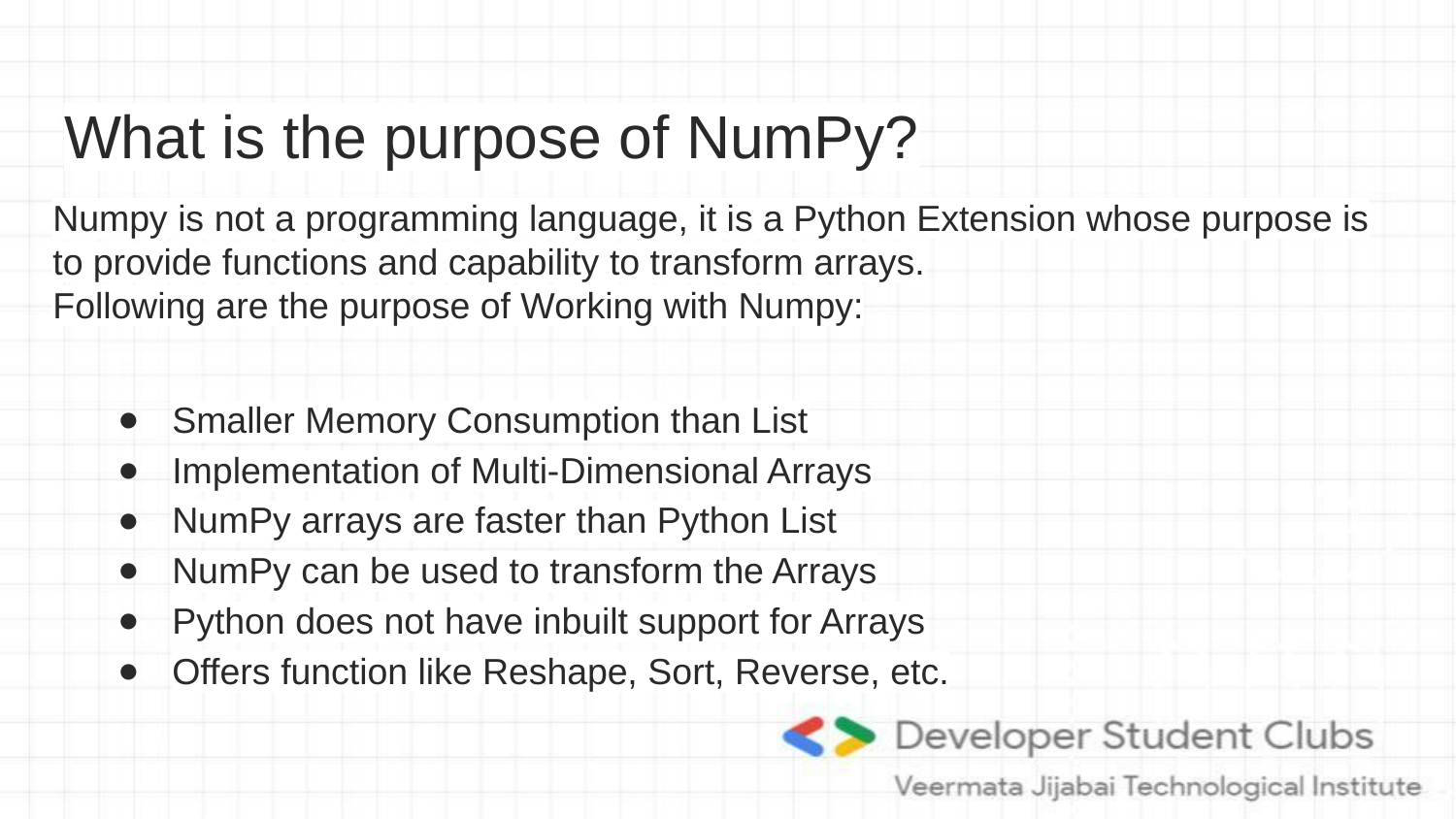

# What is the purpose of NumPy?
Numpy is not a programming language, it is a Python Extension whose purpose is to provide functions and capability to transform arrays.
Following are the purpose of Working with Numpy:
Smaller Memory Consumption than List
Implementation of Multi-Dimensional Arrays
NumPy arrays are faster than Python List
NumPy can be used to transform the Arrays
Python does not have inbuilt support for Arrays
Offers function like Reshape, Sort, Reverse, etc.